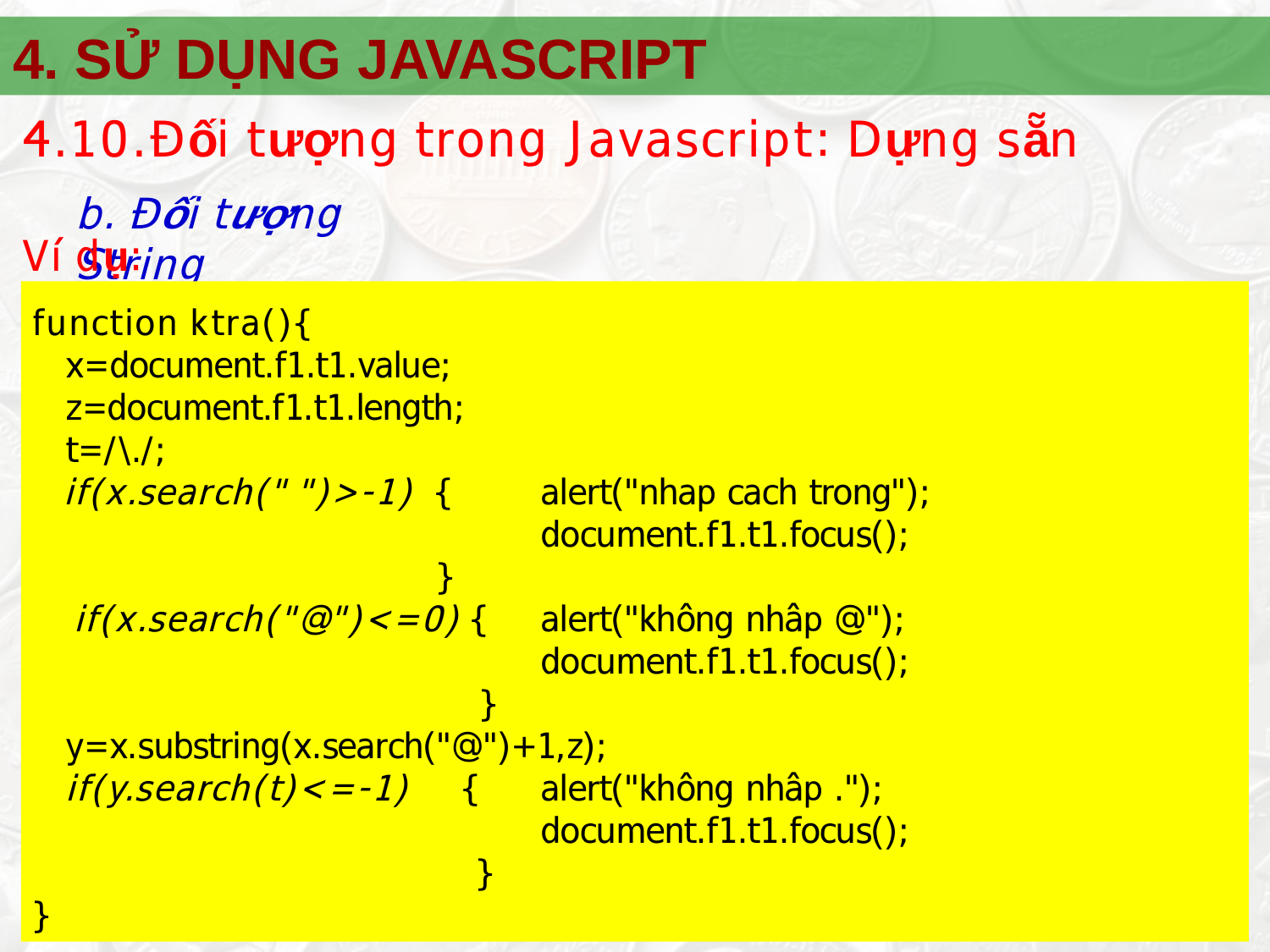

4. SỬ DỤNG JAVASCRIPT
4.10.	Đối tượng trong Javascript: Dựng sẵn
b. Đối tượng String
Ví dụ:
function ktra(){
   x=document.f1.t1.value;
   z=document.f1.t1.length;
   t=/\./;
   if(x.search(" ")>-1)  { 	alert("nhap cach trong"); 					   	document.f1.t1.focus();
			  }
    if(x.search("@")<=0) { 	alert("không nhâp @");
				document.f1.t1.focus();
			      }
   y=x.substring(x.search("@")+1,z);
   if(y.search(t)<=-1)     {  	alert("không nhâp .");
				document.f1.t1.focus();
			      }
}
43